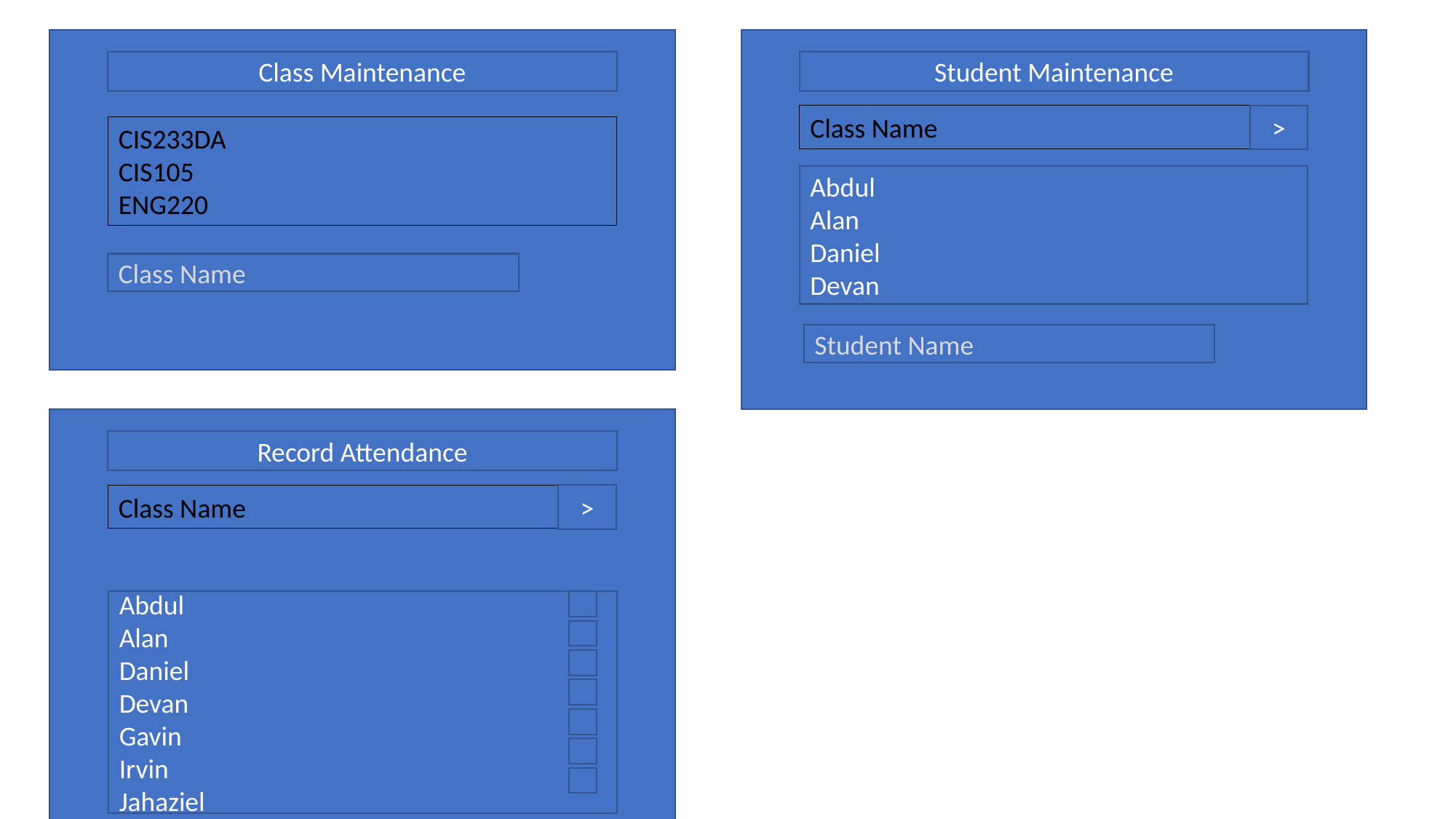

Class Maintenance
Student Maintenance
Class Name
>
CIS233DA
CIS105
ENG220
Abdul
Alan
Daniel
Devan
Class Name
Student Name

Record Attendance
Class Name
>
Abdul
Alan
Daniel
Devan
Gavin
Irvin
Jahaziel